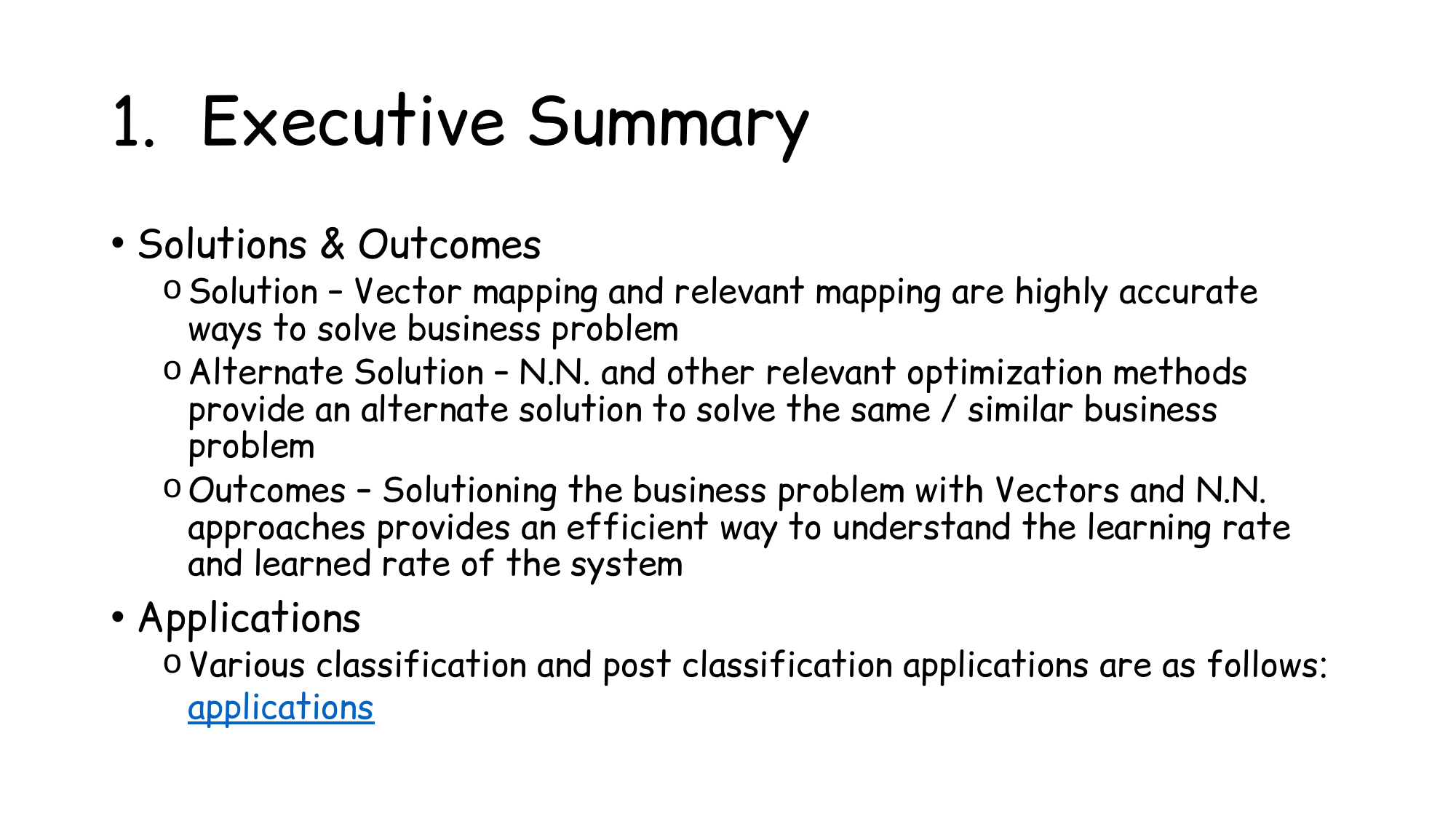

# Executive Summary
Solutions & Outcomes
Solution – Vector mapping and relevant mapping are highly accurate ways to solve business problem
Alternate Solution – N.N. and other relevant optimization methods provide an alternate solution to solve the same / similar business problem
Outcomes – Solutioning the business problem with Vectors and N.N. approaches provides an efficient way to understand the learning rate and learned rate of the system
Applications
Various classification and post classification applications are as follows: applications